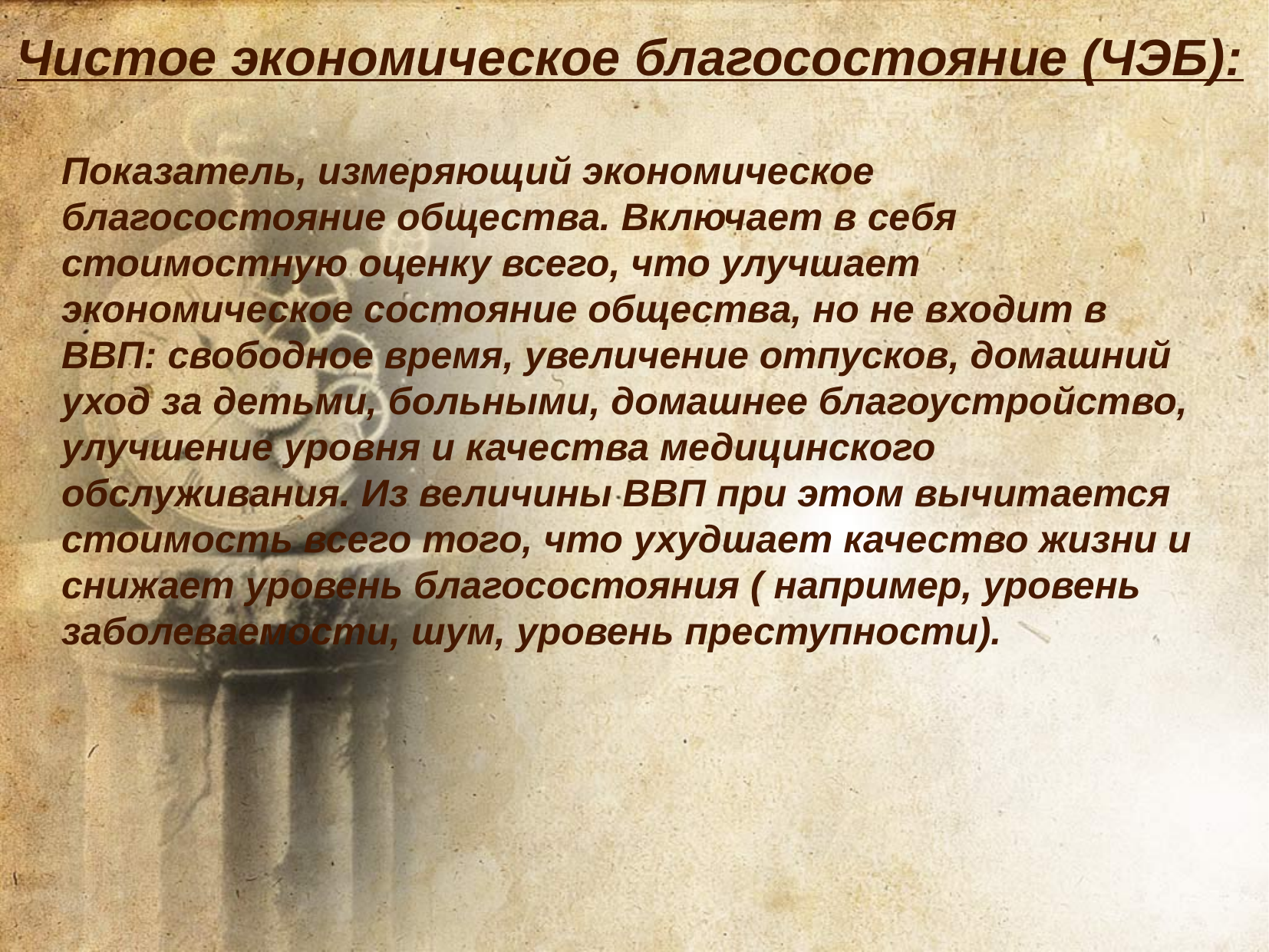

Чистое экономическое благосостояние (ЧЭБ):

Показатель, измеряющий экономическое благосостояние общества. Включает в себя стоимостную оценку всего, что улучшает экономическое состояние общества, но не входит в ВВП: свободное время, увеличение отпусков, домашний уход за детьми, больными, домашнее благоустройство, улучшение уровня и качества медицинского обслуживания. Из величины ВВП при этом вычитается стоимость всего того, что ухудшает качество жизни и снижает уровень благосостояния ( например, уровень заболеваемости, шум, уровень преступности).